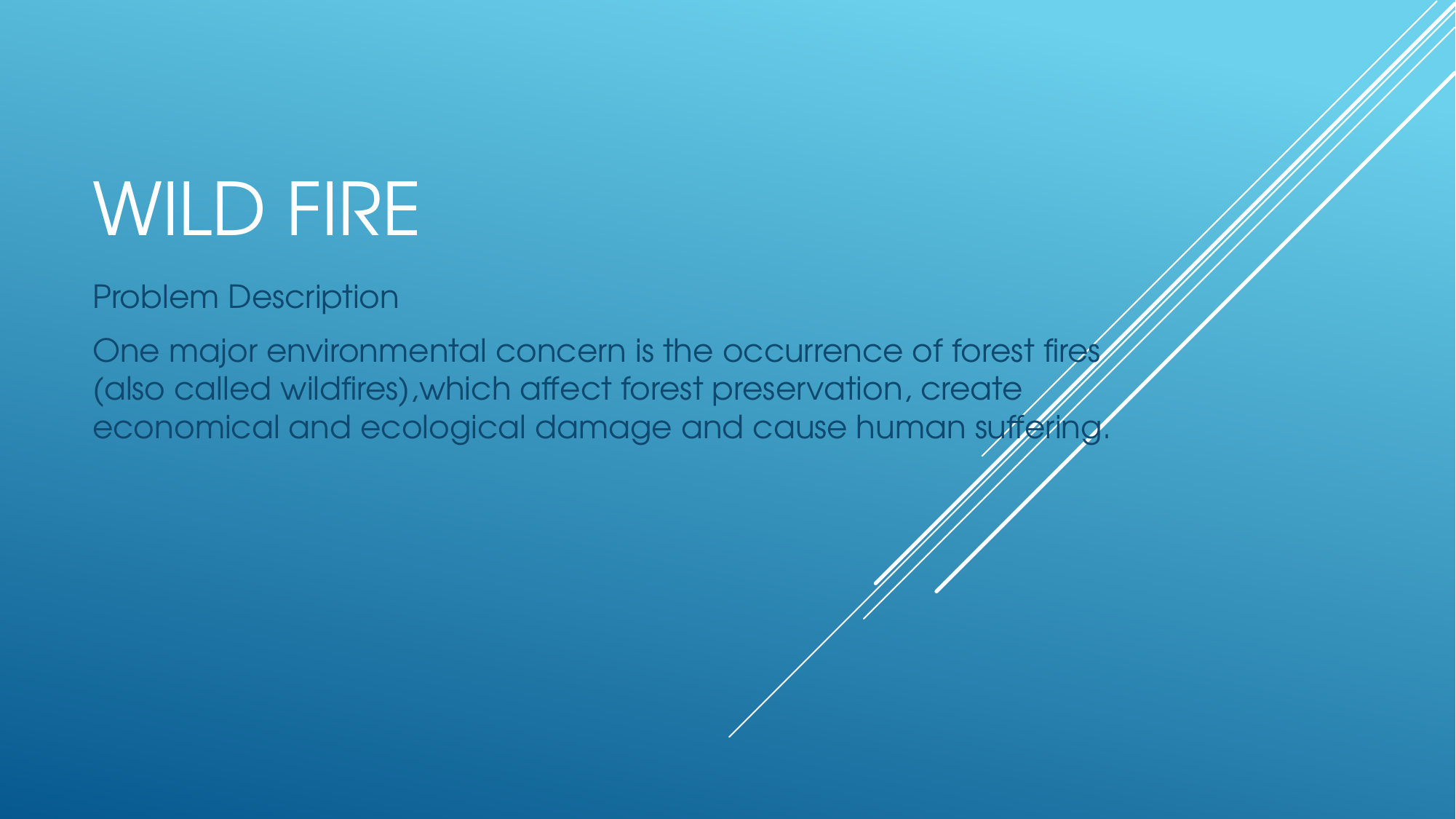

# WILD FIRE
Problem Description
One major environmental concern is the occurrence of forest fires (also called wildfires),which affect forest preservation, create economical and ecological damage and cause human suffering.